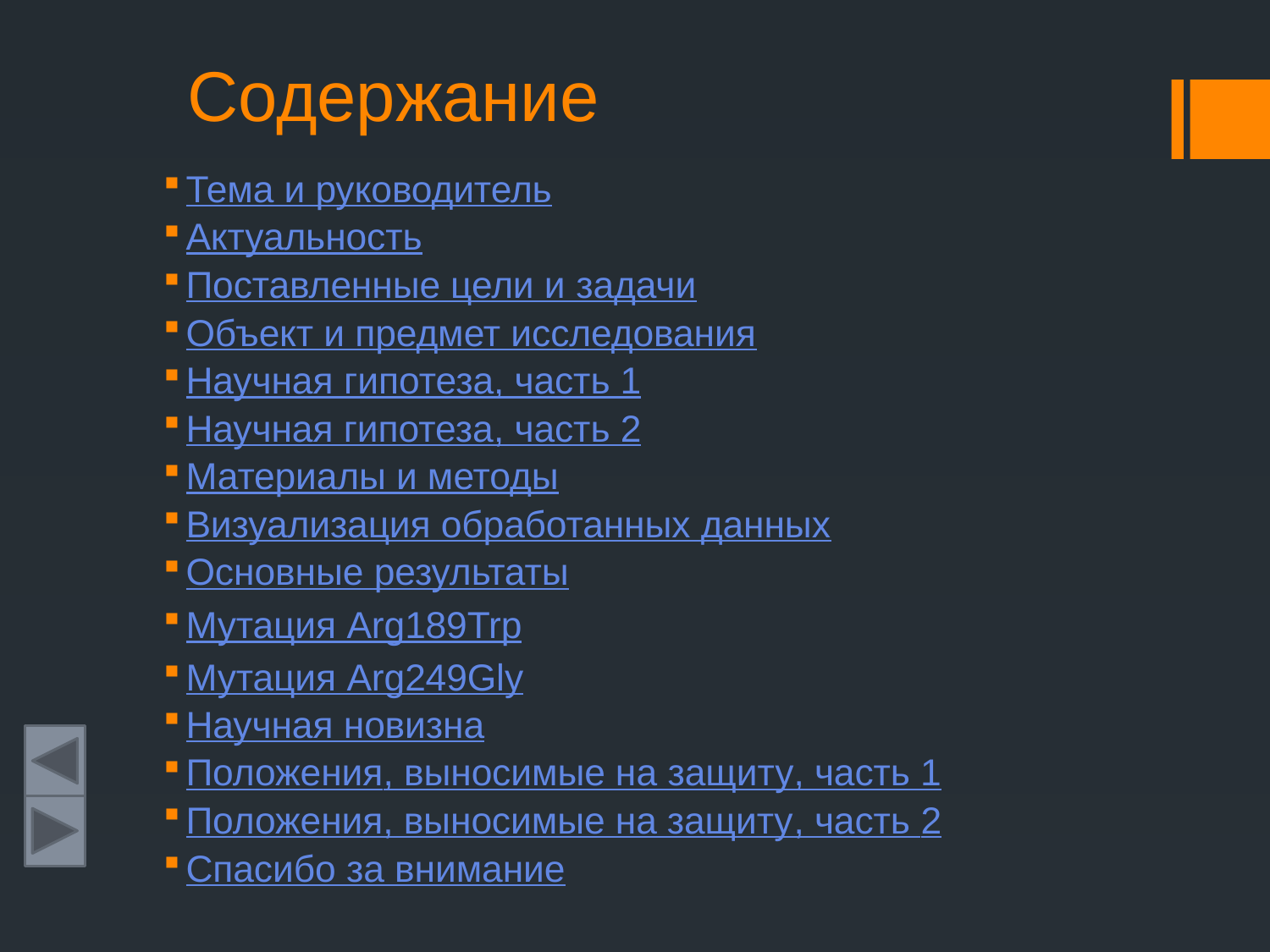

# Содержание
Тема и руководитель
Актуальность
Поставленные цели и задачи
Объект и предмет исследования
Научная гипотеза, часть 1
Научная гипотеза, часть 2
Материалы и методы
Визуализация обработанных данных
Основные результаты
Мутация Arg189Trp
Мутация Arg249Gly
Научная новизна
Положения, выносимые на защиту, часть 1
Положения, выносимые на защиту, часть 2
Спасибо за внимание